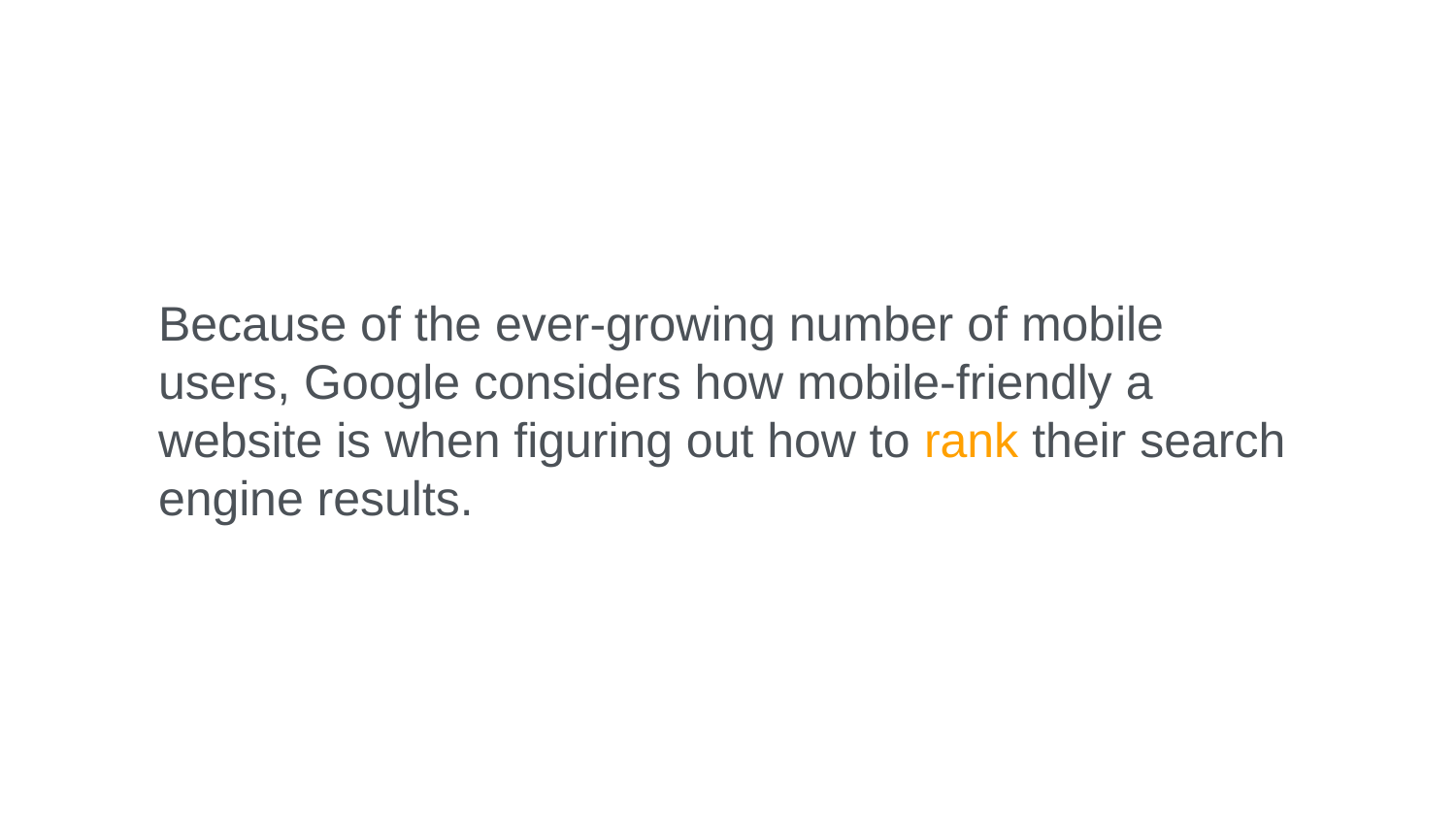

Because of the ever-growing number of mobile users, Google considers how mobile-friendly a website is when figuring out how to rank their search engine results.